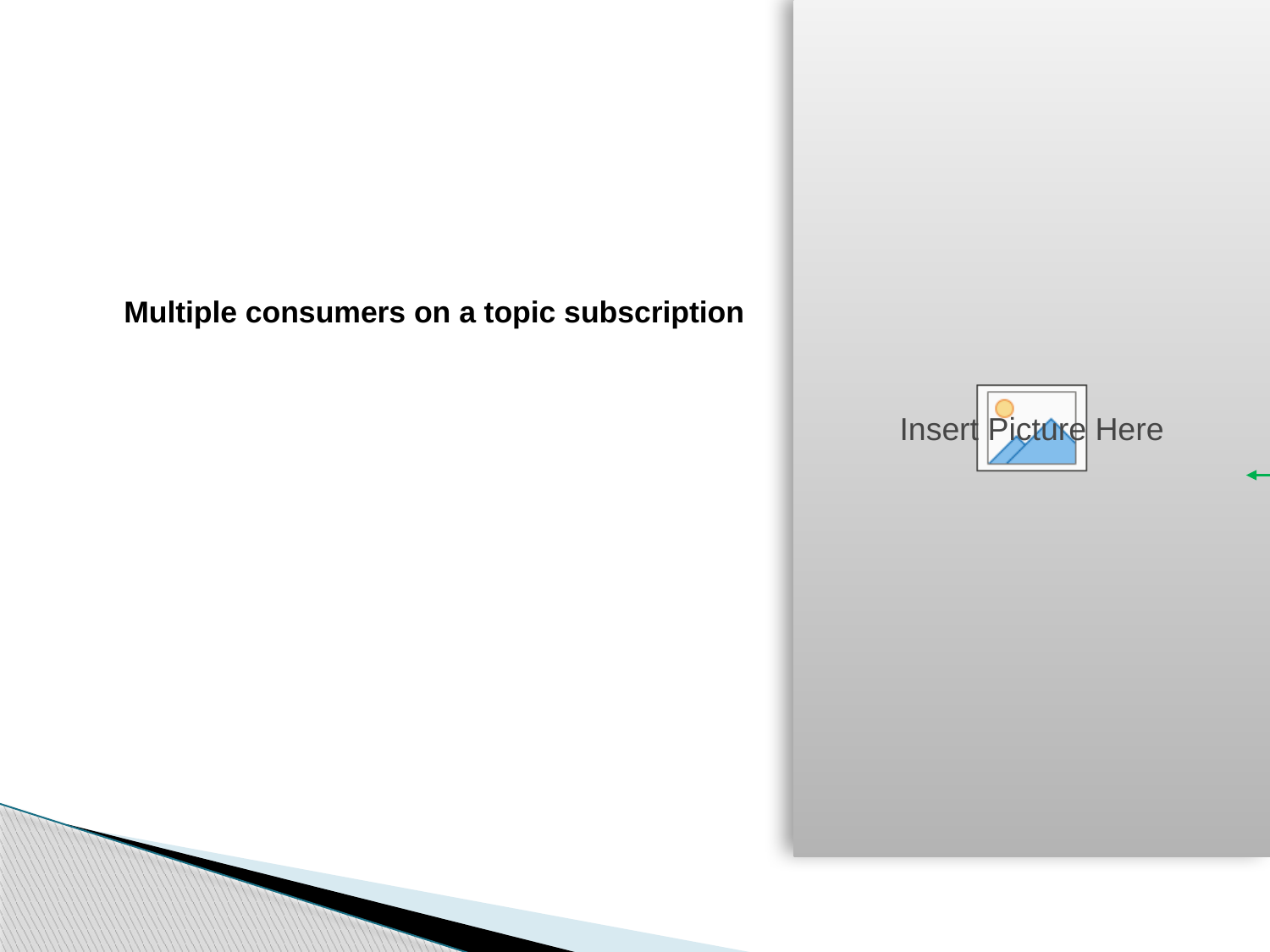

# Multiple consumers on a topic subscription